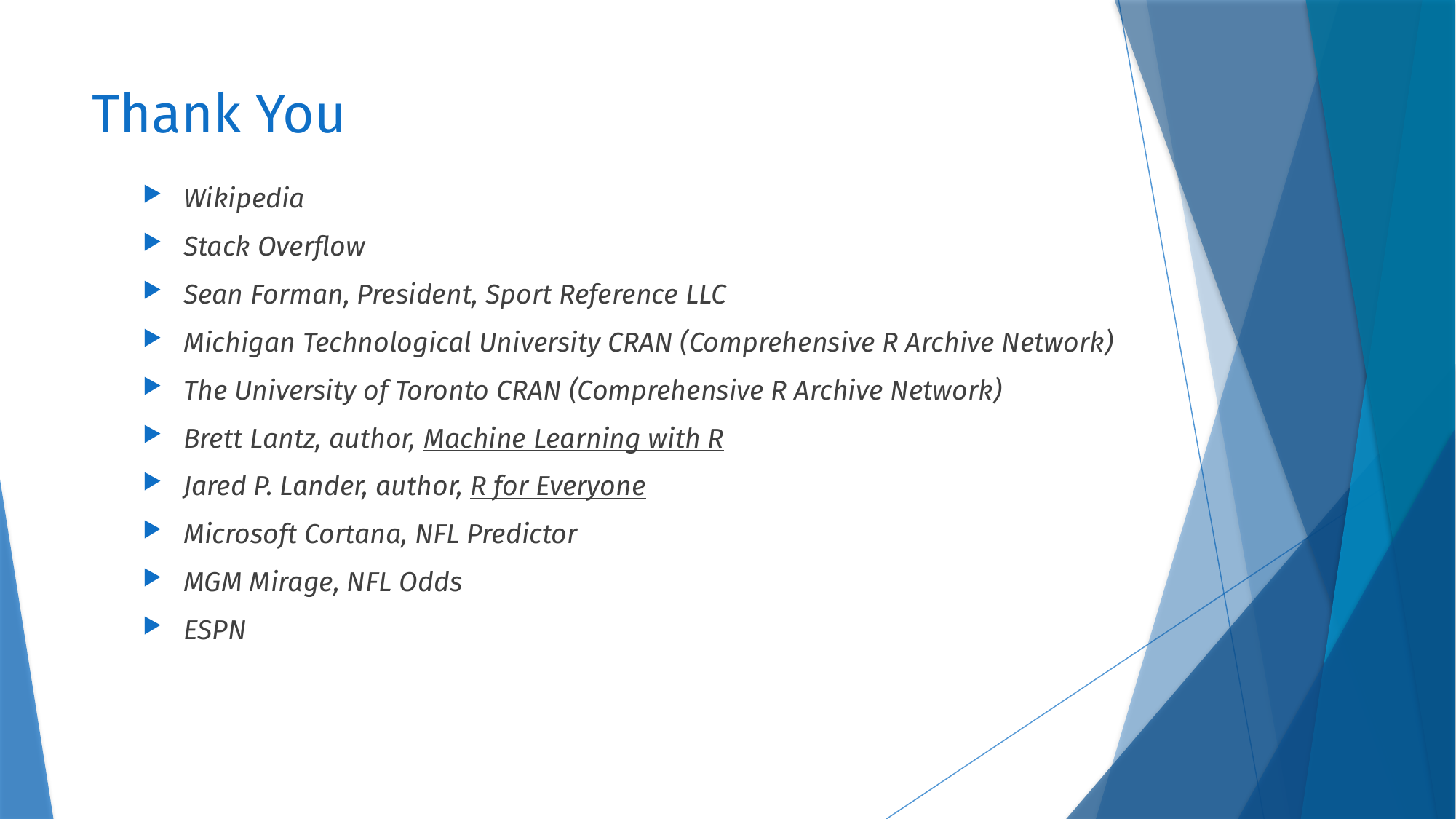

# Thank You
Wikipedia
Stack Overflow
Sean Forman, President, Sport Reference LLC
Michigan Technological University CRAN (Comprehensive R Archive Network)
The University of Toronto CRAN (Comprehensive R Archive Network)
Brett Lantz, author, Machine Learning with R
Jared P. Lander, author, R for Everyone
Microsoft Cortana, NFL Predictor
MGM Mirage, NFL Odds
ESPN